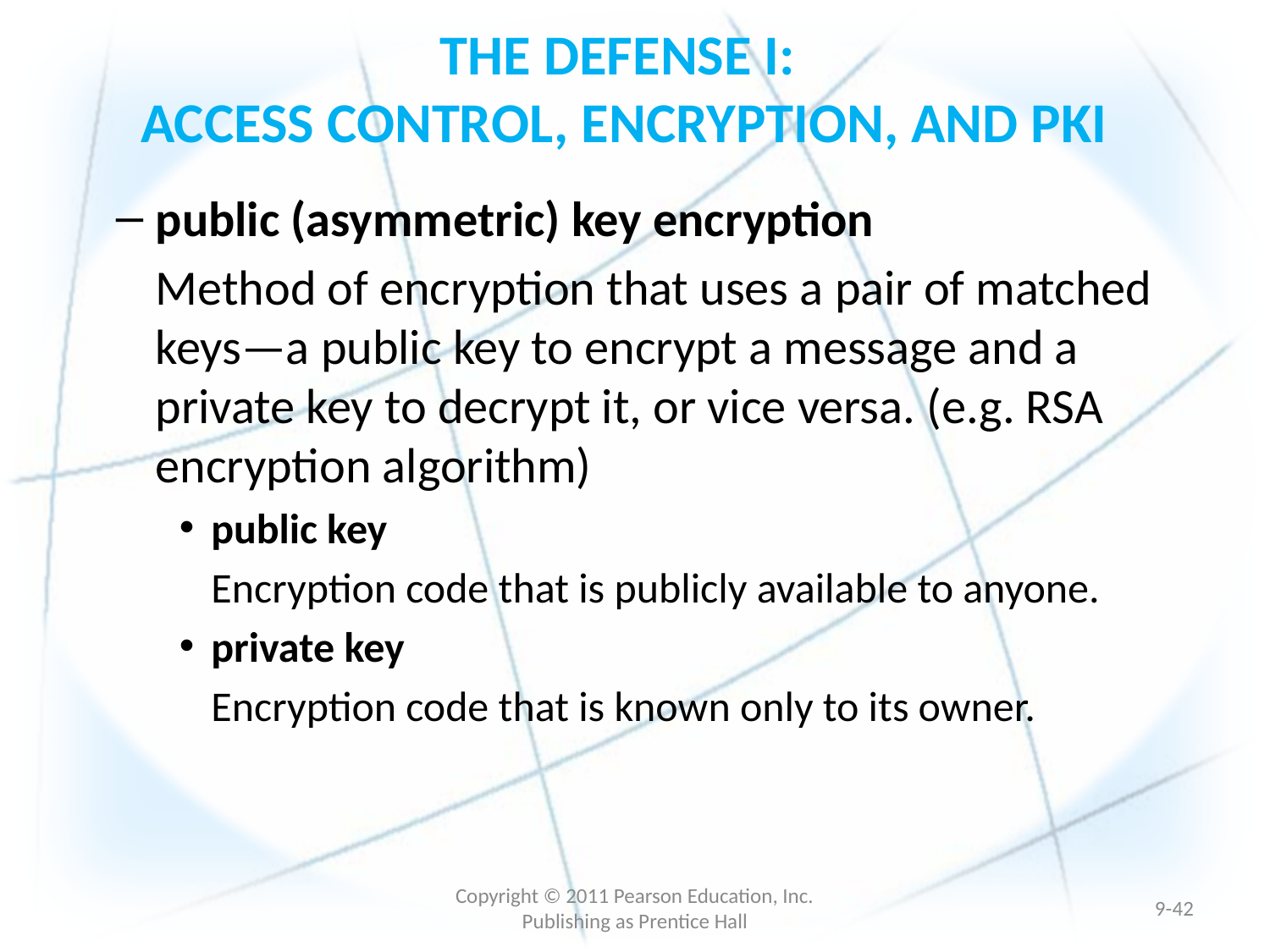

# THE DEFENSE I: ACCESS CONTROL, ENCRYPTION, AND PKI
public (asymmetric) key encryption
	Method of encryption that uses a pair of matched keys—a public key to encrypt a message and a private key to decrypt it, or vice versa. (e.g. RSA encryption algorithm)
public key
	Encryption code that is publicly available to anyone.
private key
	Encryption code that is known only to its owner.
Copyright © 2011 Pearson Education, Inc. Publishing as Prentice Hall
9-42